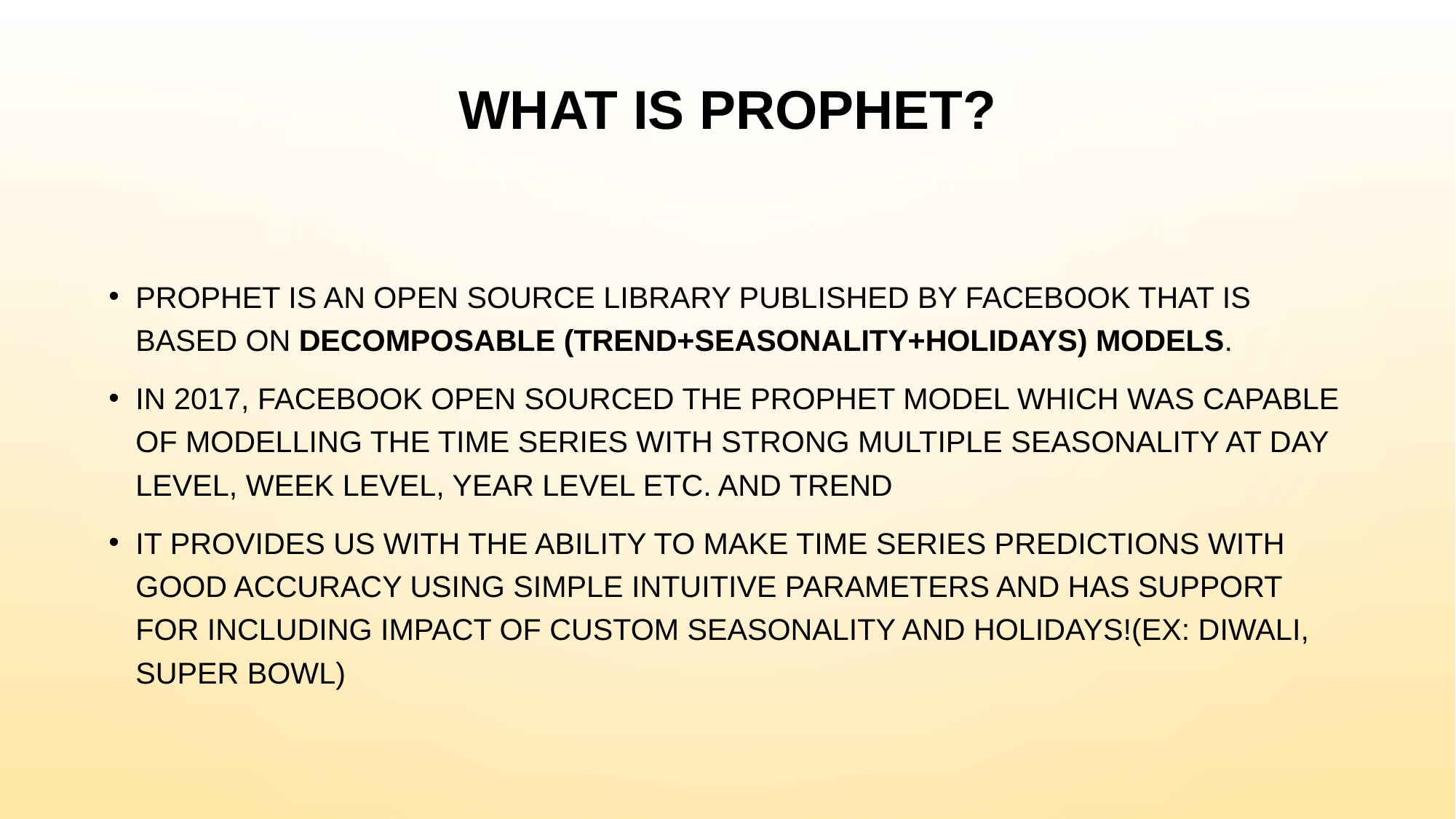

# What is Prophet?
Prophet is an open source library published by Facebook that is based on decomposable (trend+seasonality+holidays) models.
In 2017, Facebook open sourced the prophet model which was capable of modelling the time series with strong multiple seasonality at day level, week level, year level etc. and trend
It provides us with the ability to make time series predictions with good accuracy using simple intuitive parameters and has support for including impact of custom seasonality and holidays!(Ex: Diwali, Super Bowl)